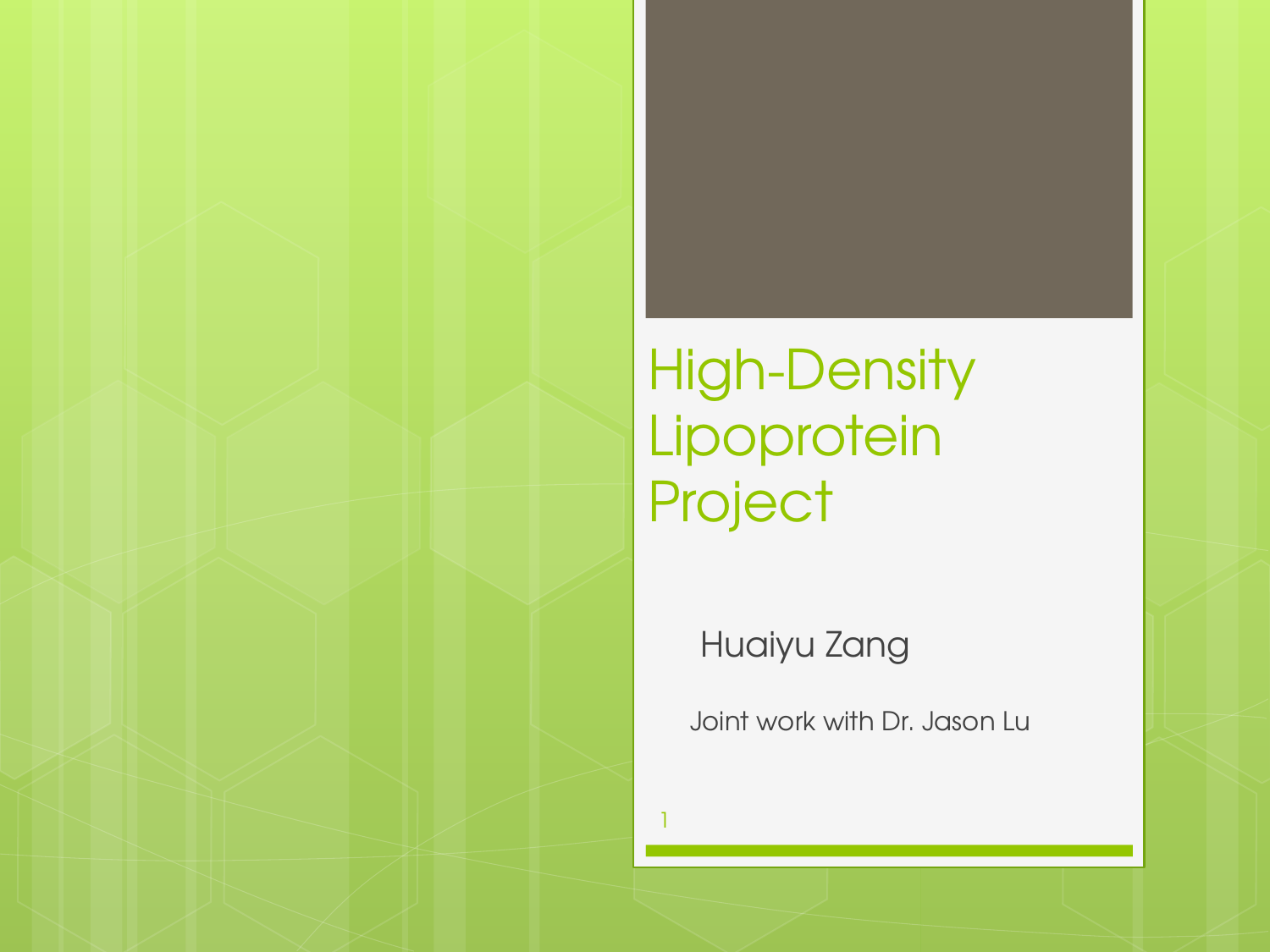

# High-Density Lipoprotein Project
                                                  　　　　　  Huaiyu Zang

Joint work with Dr. Jason Lu

1